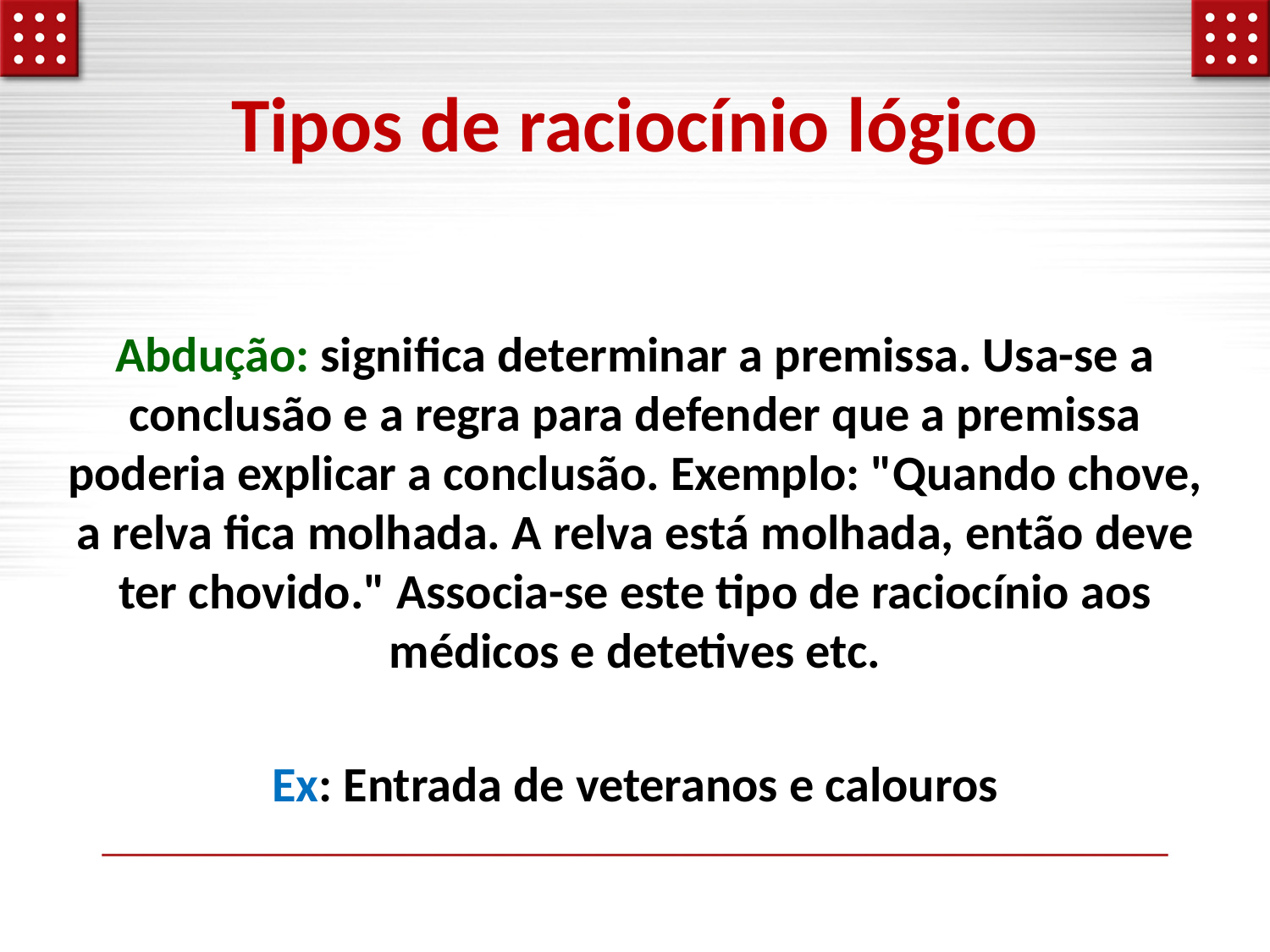

# Tipos de raciocínio lógico
Abdução: significa determinar a premissa. Usa-se a conclusão e a regra para defender que a premissa poderia explicar a conclusão. Exemplo: "Quando chove, a relva fica molhada. A relva está molhada, então deve ter chovido." Associa-se este tipo de raciocínio aos médicos e detetives etc.
Ex: Entrada de veteranos e calouros